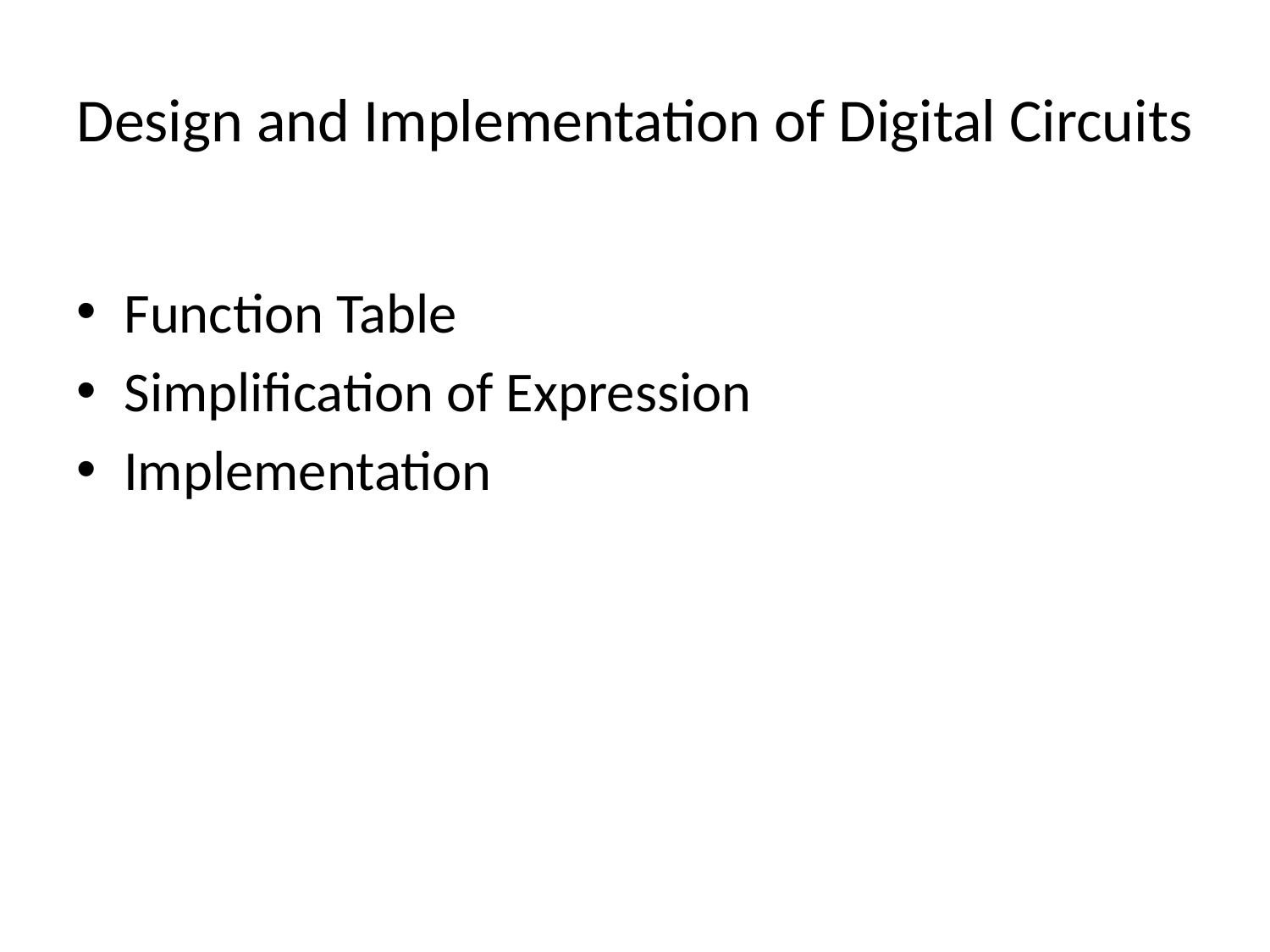

# Design and Implementation of Digital Circuits
Function Table
Simplification of Expression
Implementation